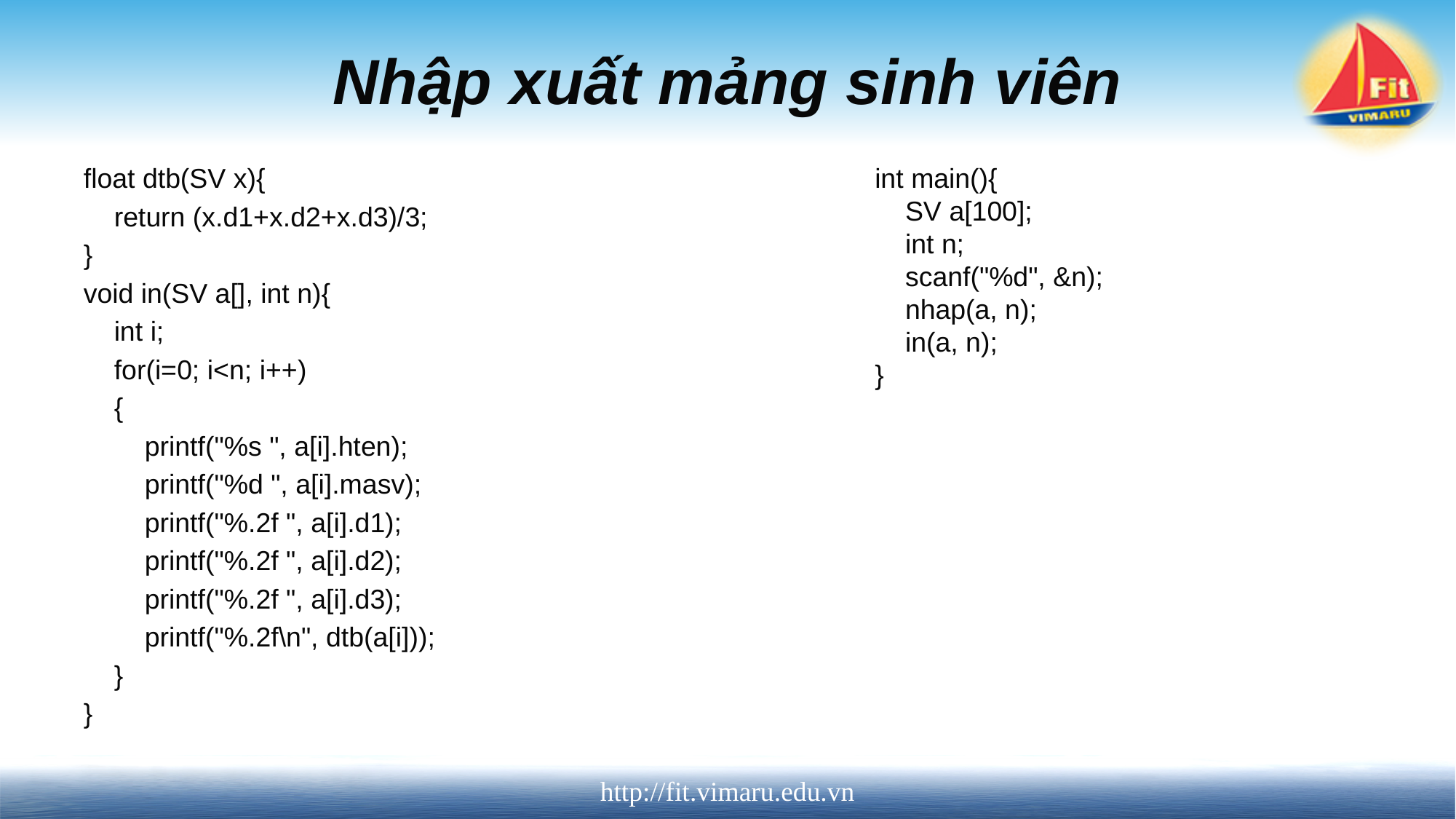

# Nhập xuất mảng sinh viên
float dtb(SV x){
    return (x.d1+x.d2+x.d3)/3;
}
void in(SV a[], int n){
    int i;
    for(i=0; i<n; i++)
    {
        printf("%s ", a[i].hten);
        printf("%d ", a[i].masv);
        printf("%.2f ", a[i].d1);
        printf("%.2f ", a[i].d2);
        printf("%.2f ", a[i].d3);
        printf("%.2f\n", dtb(a[i]));
    }
}
int main(){
    SV a[100];
    int n;
    scanf("%d", &n);
    nhap(a, n);
    in(a, n);
}